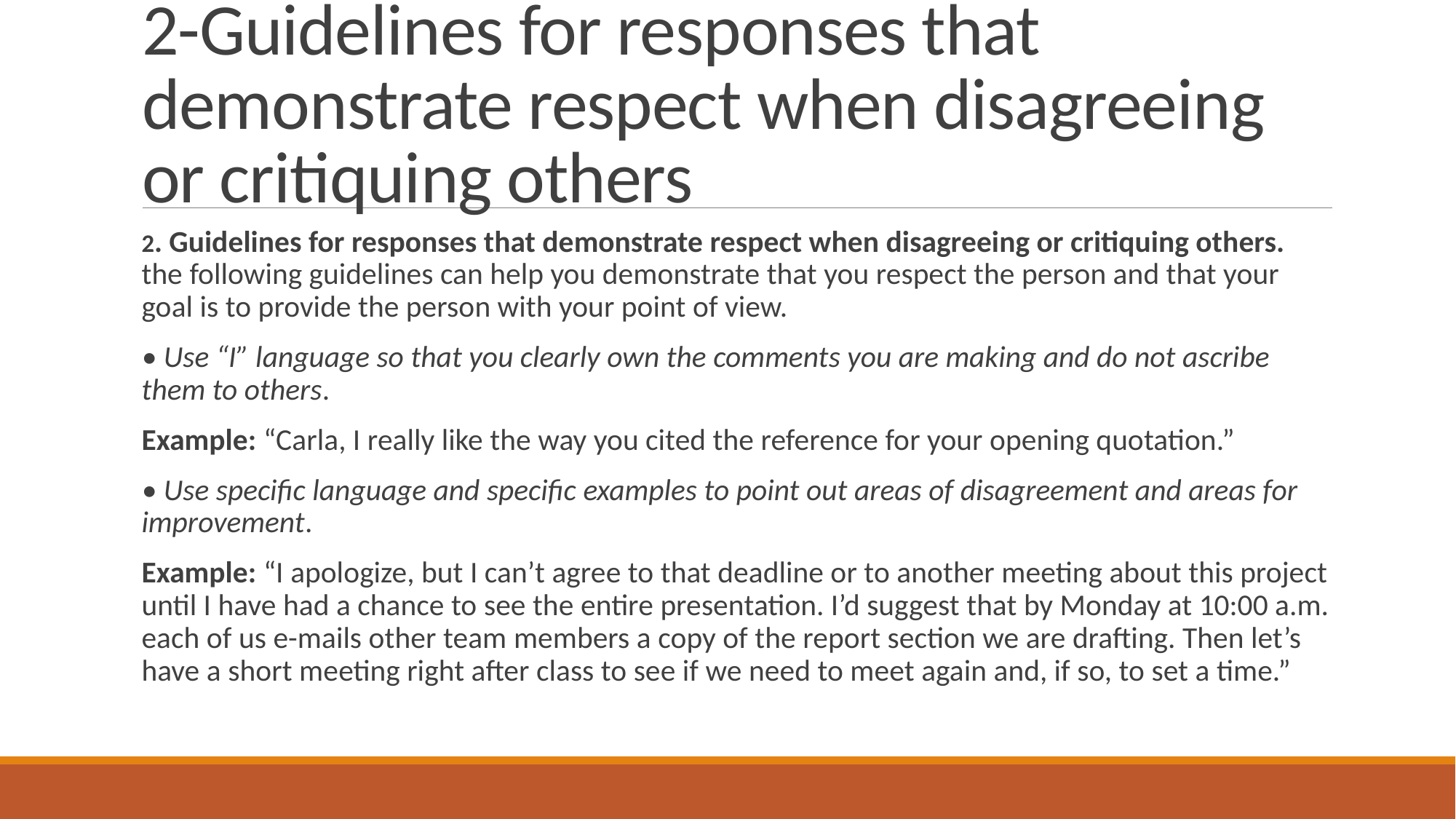

# 2-Guidelines for responses that demonstrate respect when disagreeing or critiquing others
2. Guidelines for responses that demonstrate respect when disagreeing or critiquing others. the following guidelines can help you demonstrate that you respect the person and that your goal is to provide the person with your point of view.
• Use “I” language so that you clearly own the comments you are making and do not ascribe them to others.
Example: “Carla, I really like the way you cited the reference for your opening quotation.”
• Use specific language and specific examples to point out areas of disagreement and areas for improvement.
Example: “I apologize, but I can’t agree to that deadline or to another meeting about this project until I have had a chance to see the entire presentation. I’d suggest that by Monday at 10:00 a.m. each of us e-mails other team members a copy of the report section we are drafting. Then let’s have a short meeting right after class to see if we need to meet again and, if so, to set a time.”